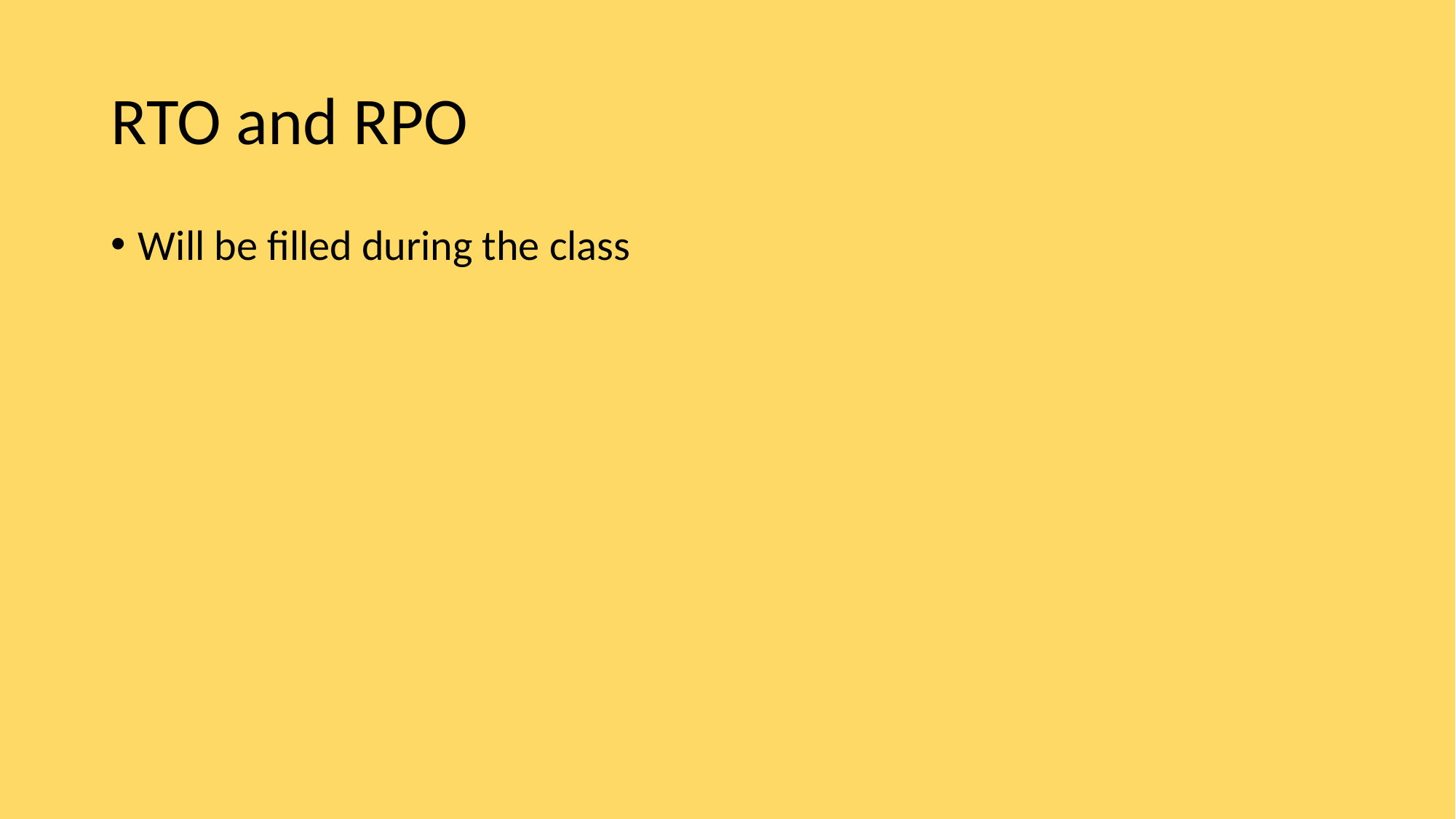

# RTO and RPO
Will be filled during the class